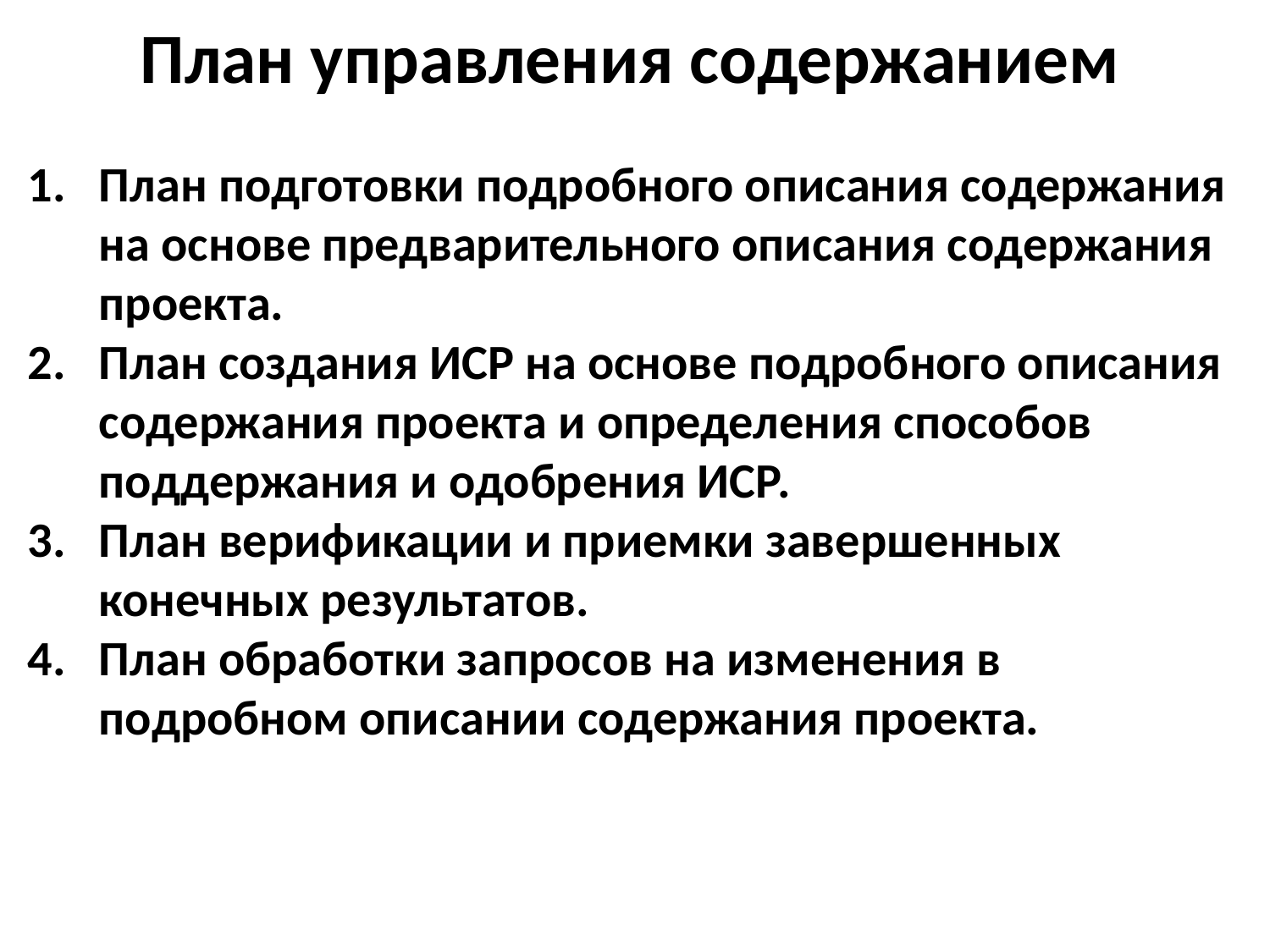

План управления содержанием

План подготовки подробного описания содержания на основе предварительного описания содержания проекта.
План создания ИСР на основе подробного описания содержания проекта и определения способов поддержания и одобрения ИСР.
План верификации и приемки завершенных конечных результатов.
План обработки запросов на изменения в подробном описании содержания проекта.